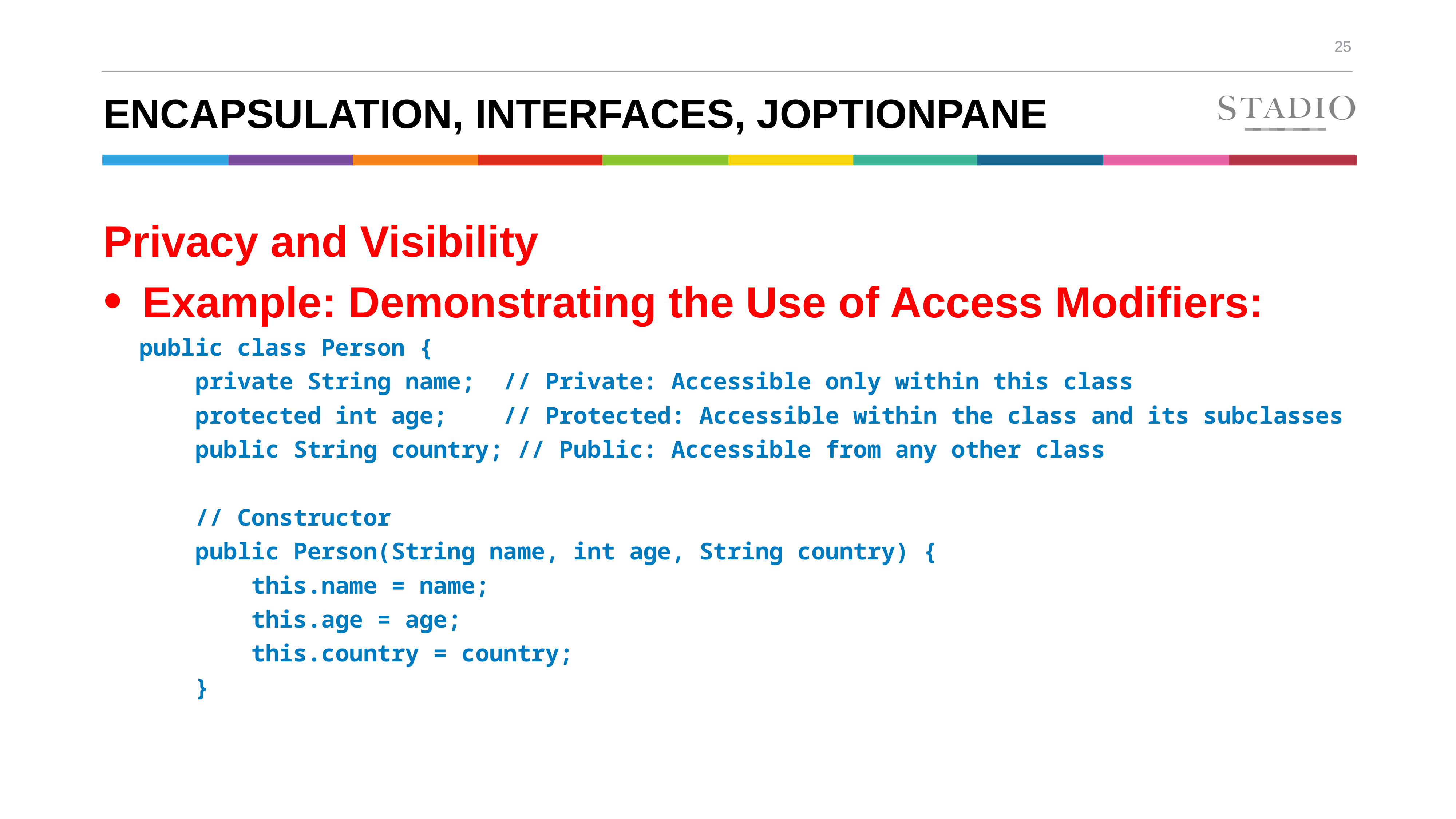

# Encapsulation, Interfaces, JOptionpane

Privacy and Visibility
Example: Demonstrating the Use of Access Modifiers:
public class Person {
    private String name;  // Private: Accessible only within this class
    protected int age;    // Protected: Accessible within the class and its subclasses
    public String country; // Public: Accessible from any other class

    // Constructor
    public Person(String name, int age, String country) {
        this.name = name;
        this.age = age;
        this.country = country;
    }